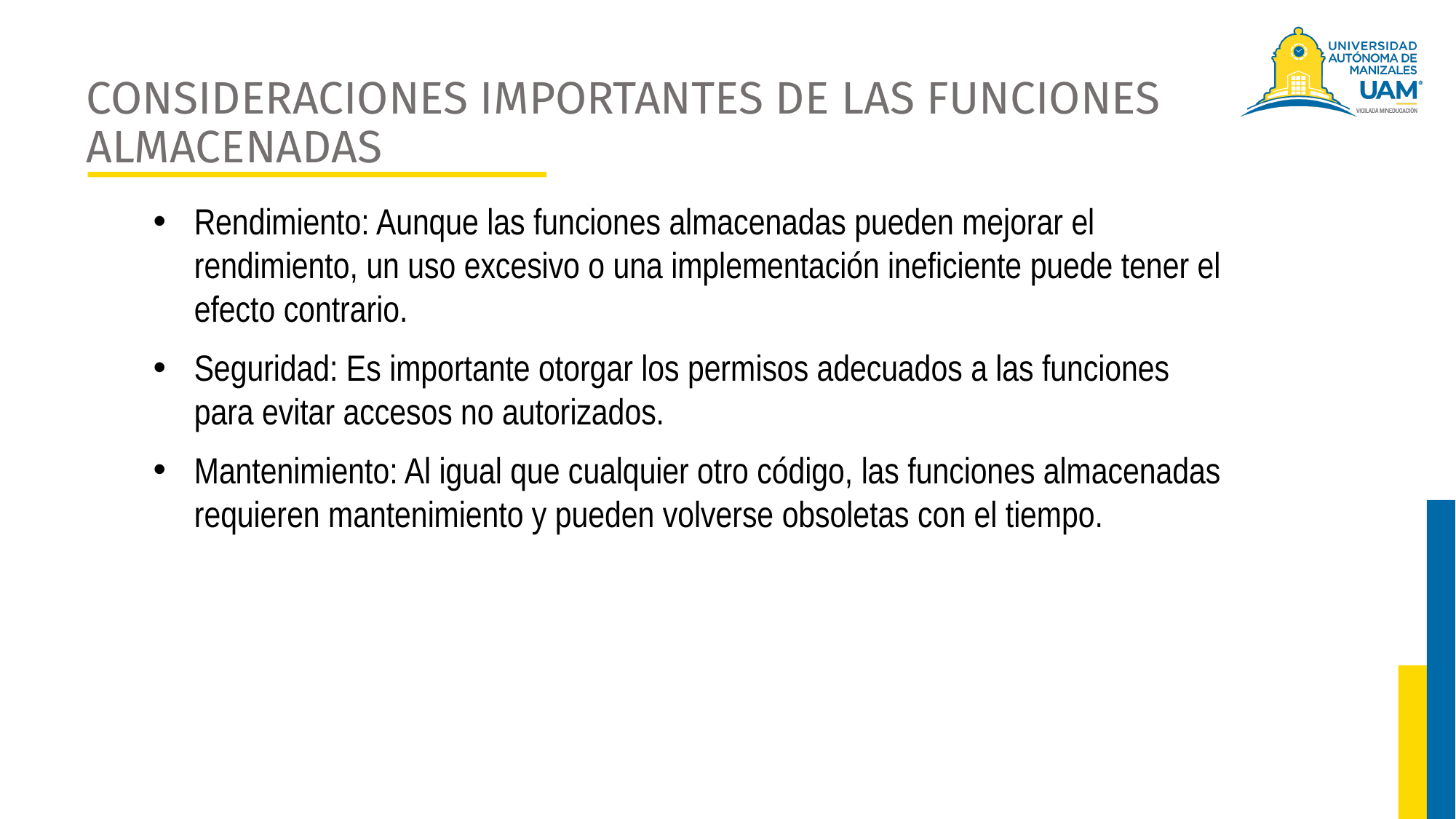

# CONSIDERACIONES IMPORTANTES DE LAS FUNCIONES ALMACENADAS

Rendimiento: Aunque las funciones almacenadas pueden mejorar el rendimiento, un uso excesivo o una implementación ineficiente puede tener el efecto contrario.
Seguridad: Es importante otorgar los permisos adecuados a las funciones para evitar accesos no autorizados.
Mantenimiento: Al igual que cualquier otro código, las funciones almacenadas requieren mantenimiento y pueden volverse obsoletas con el tiempo.